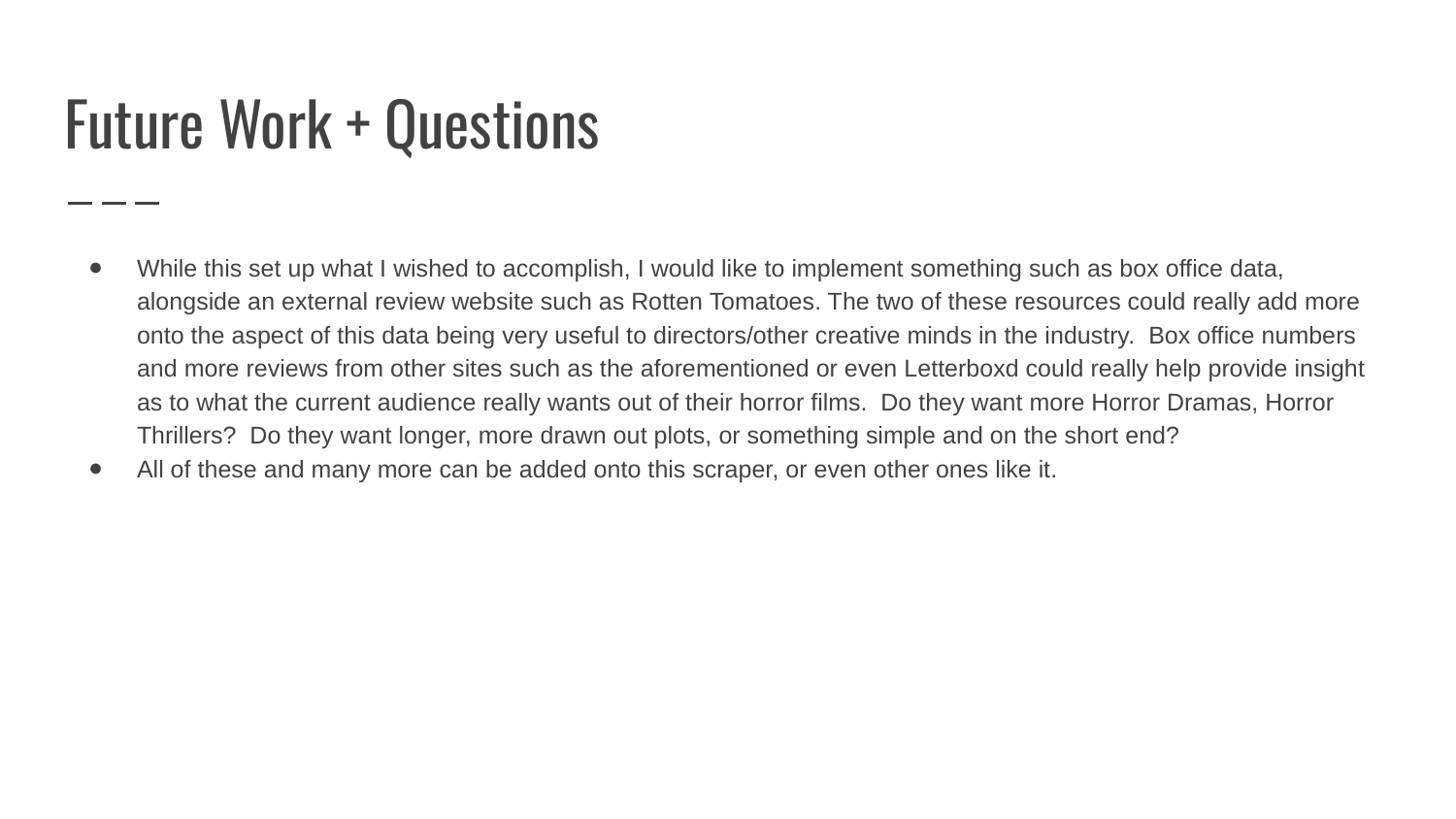

# Future Work + Questions
While this set up what I wished to accomplish, I would like to implement something such as box office data, alongside an external review website such as Rotten Tomatoes. The two of these resources could really add more onto the aspect of this data being very useful to directors/other creative minds in the industry.  Box office numbers and more reviews from other sites such as the aforementioned or even Letterboxd could really help provide insight as to what the current audience really wants out of their horror films.  Do they want more Horror Dramas, Horror Thrillers?  Do they want longer, more drawn out plots, or something simple and on the short end?
All of these and many more can be added onto this scraper, or even other ones like it.